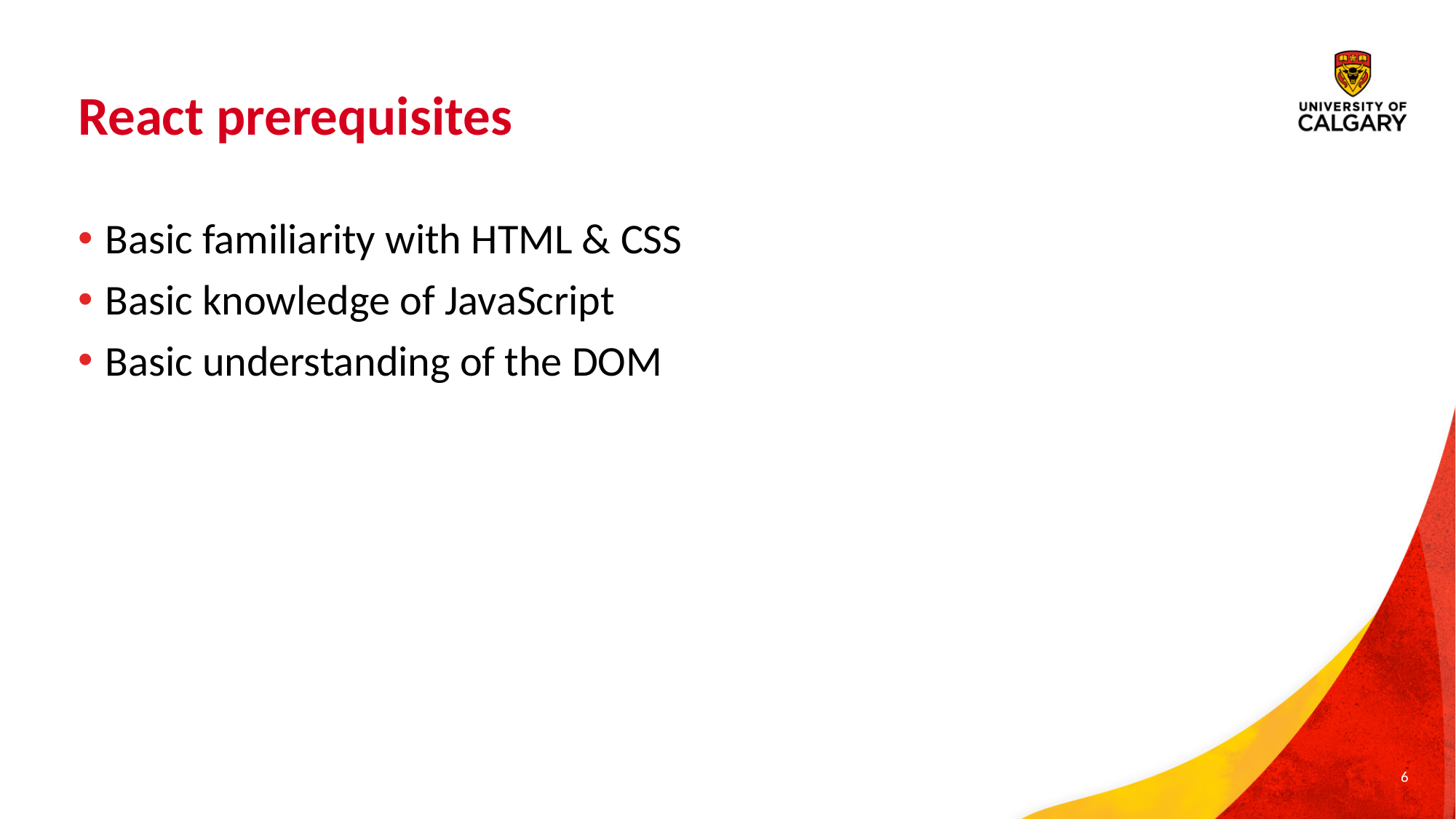

# React prerequisites
Basic familiarity with HTML & CSS
Basic knowledge of JavaScript
Basic understanding of the DOM
6